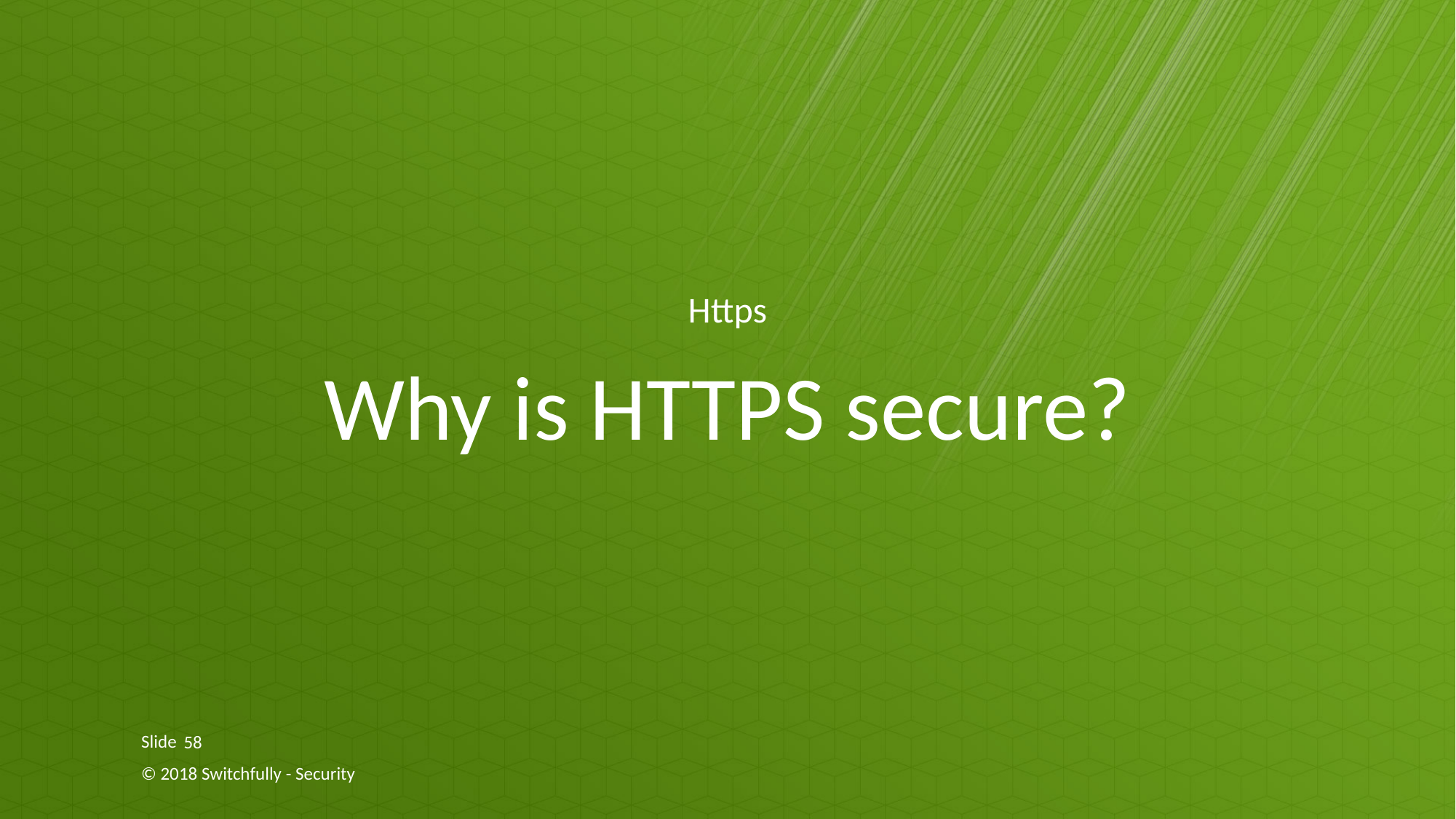

Https
# Why is HTTPS secure?
58
© 2018 Switchfully - Security